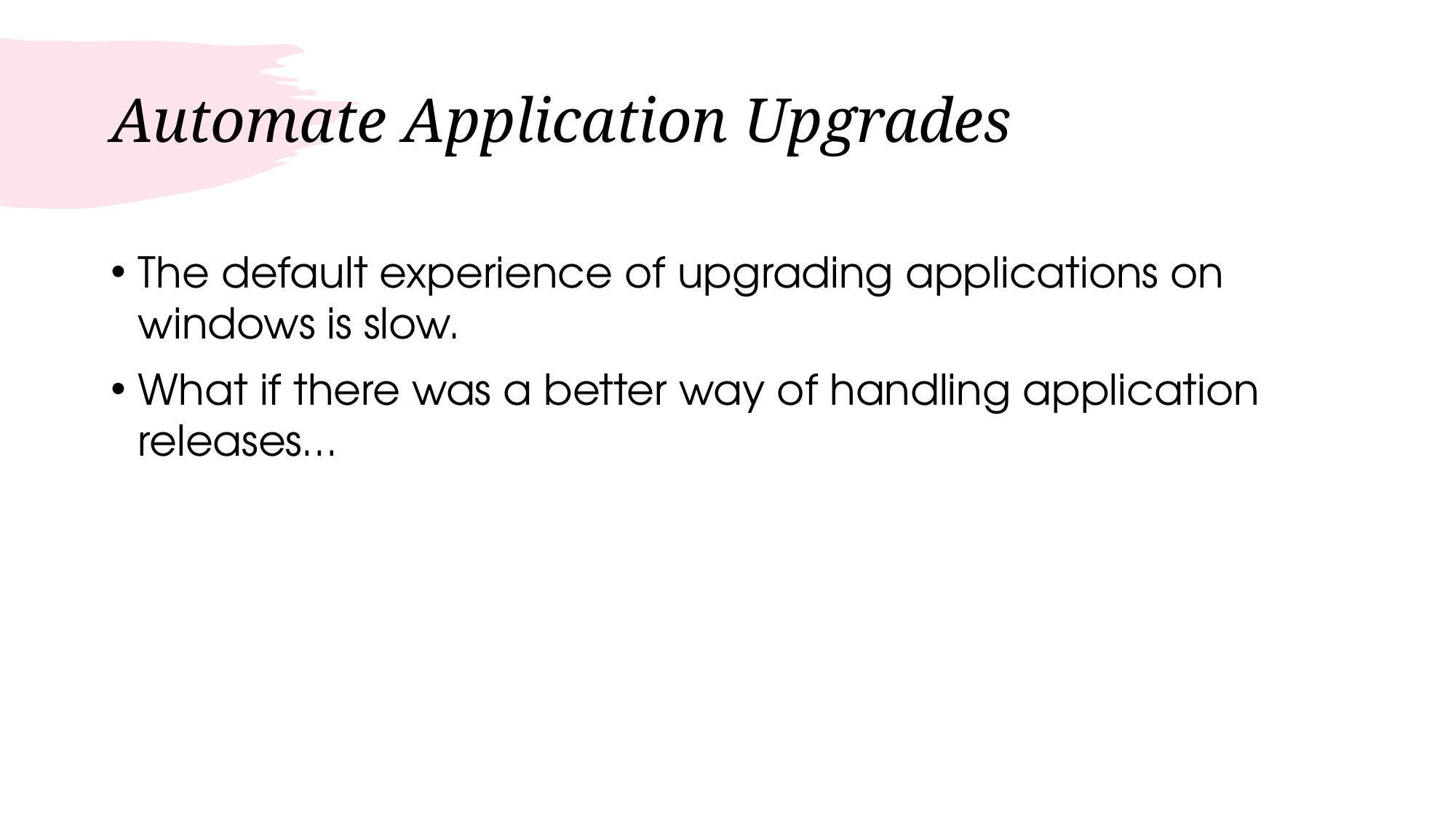

# Automate Application Upgrades
The default experience of upgrading applications on windows is slow.
What if there was a better way of handling application releases…